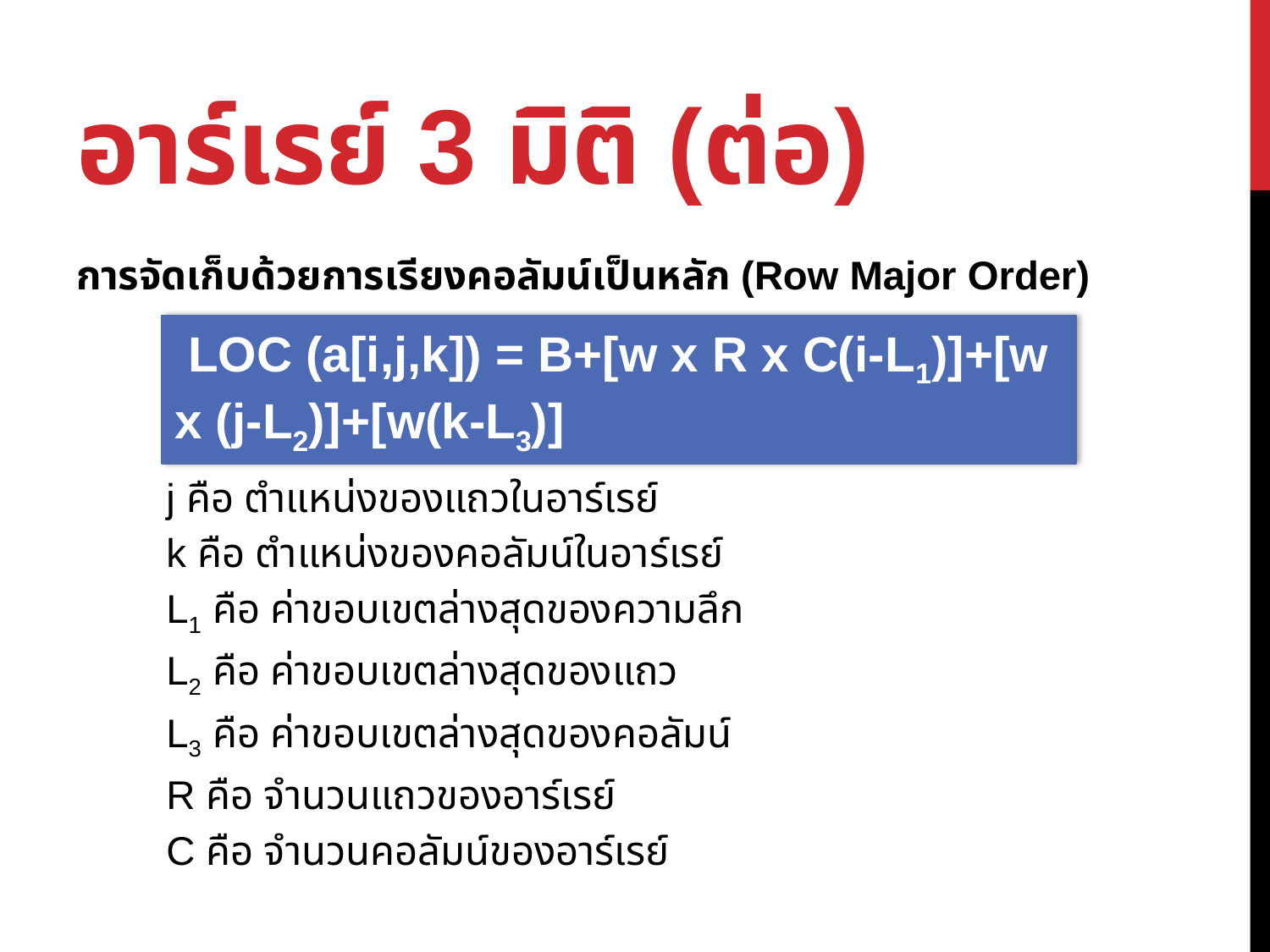

# อาร์เรย์ 3 มิติ (ต่อ)
การจัดเก็บด้วยการเรียงคอลัมน์เป็นหลัก (Row Major Order)

	โดย 	i คือ ตำแหน่งของความลึกในอาร์เรย์
		j คือ ตำแหน่งของแถวในอาร์เรย์
		k คือ ตำแหน่งของคอลัมน์ในอาร์เรย์
		L1 คือ ค่าขอบเขตล่างสุดของความลึก
		L2 คือ ค่าขอบเขตล่างสุดของแถว
		L3 คือ ค่าขอบเขตล่างสุดของคอลัมน์
		R คือ จำนวนแถวของอาร์เรย์
		C คือ จำนวนคอลัมน์ของอาร์เรย์

 LOC (a[i,j,k]) = B+[w x R x C(i-L1)]+[w x (j-L2)]+[w(k-L3)]